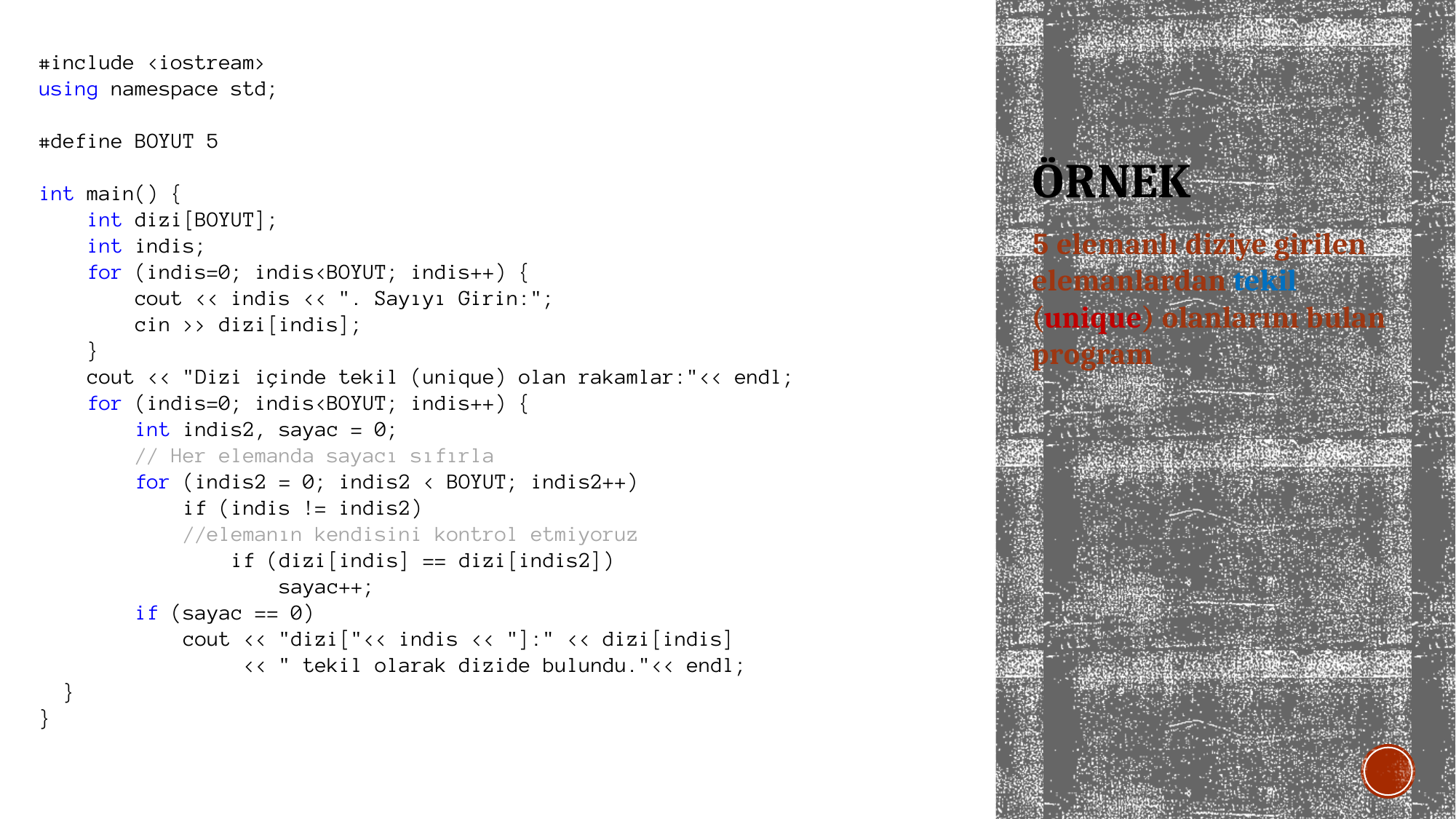

#include <iostream>
using namespace std;

#define BOYUT 5

int main() {
    int dizi[BOYUT];
    int indis;
    for (indis=0; indis<BOYUT; indis++) {
        cout << indis << ". Sayıyı Girin:";
        cin >> dizi[indis];
    }
    cout << "Dizi içinde tekil (unique) olan rakamlar:"<< endl;
    for (indis=0; indis<BOYUT; indis++) {
        int indis2, sayac = 0;
        // Her elemanda sayacı sıfırla
        for (indis2 = 0; indis2 < BOYUT; indis2++)
            if (indis != indis2)
            //elemanın kendisini kontrol etmiyoruz
                if (dizi[indis] == dizi[indis2])
                    sayac++;
        if (sayac == 0)
            cout << "dizi["<< indis << "]:" << dizi[indis]
                 << " tekil olarak dizide bulundu."<< endl;
  }
}

# ÖRNEK
5 elemanlı diziye girilen elemanlardan tekil (unique) olanlarını bulan program